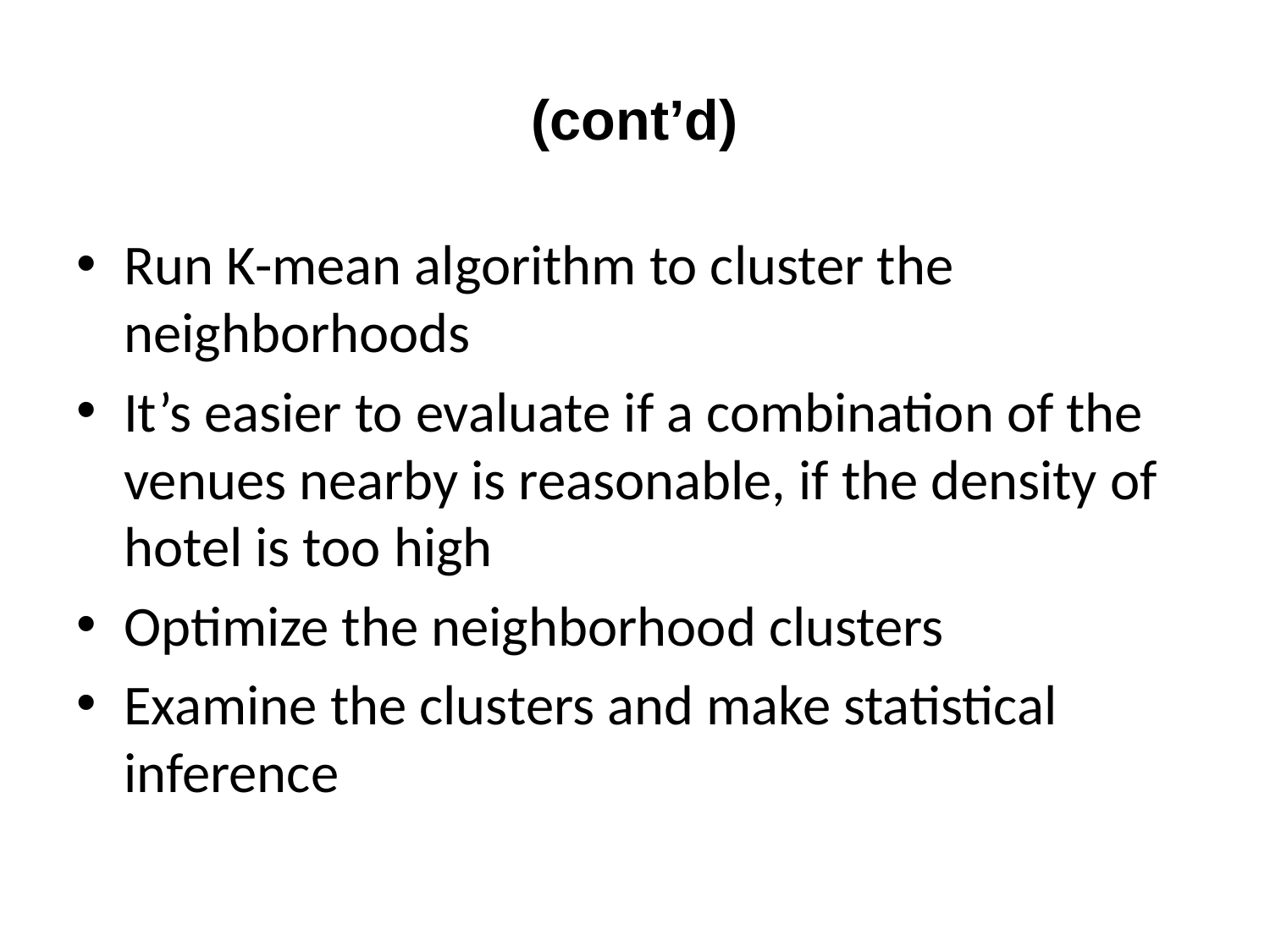

# (cont’d)
Run K-mean algorithm to cluster the neighborhoods
It’s easier to evaluate if a combination of the venues nearby is reasonable, if the density of hotel is too high
Optimize the neighborhood clusters
Examine the clusters and make statistical inference